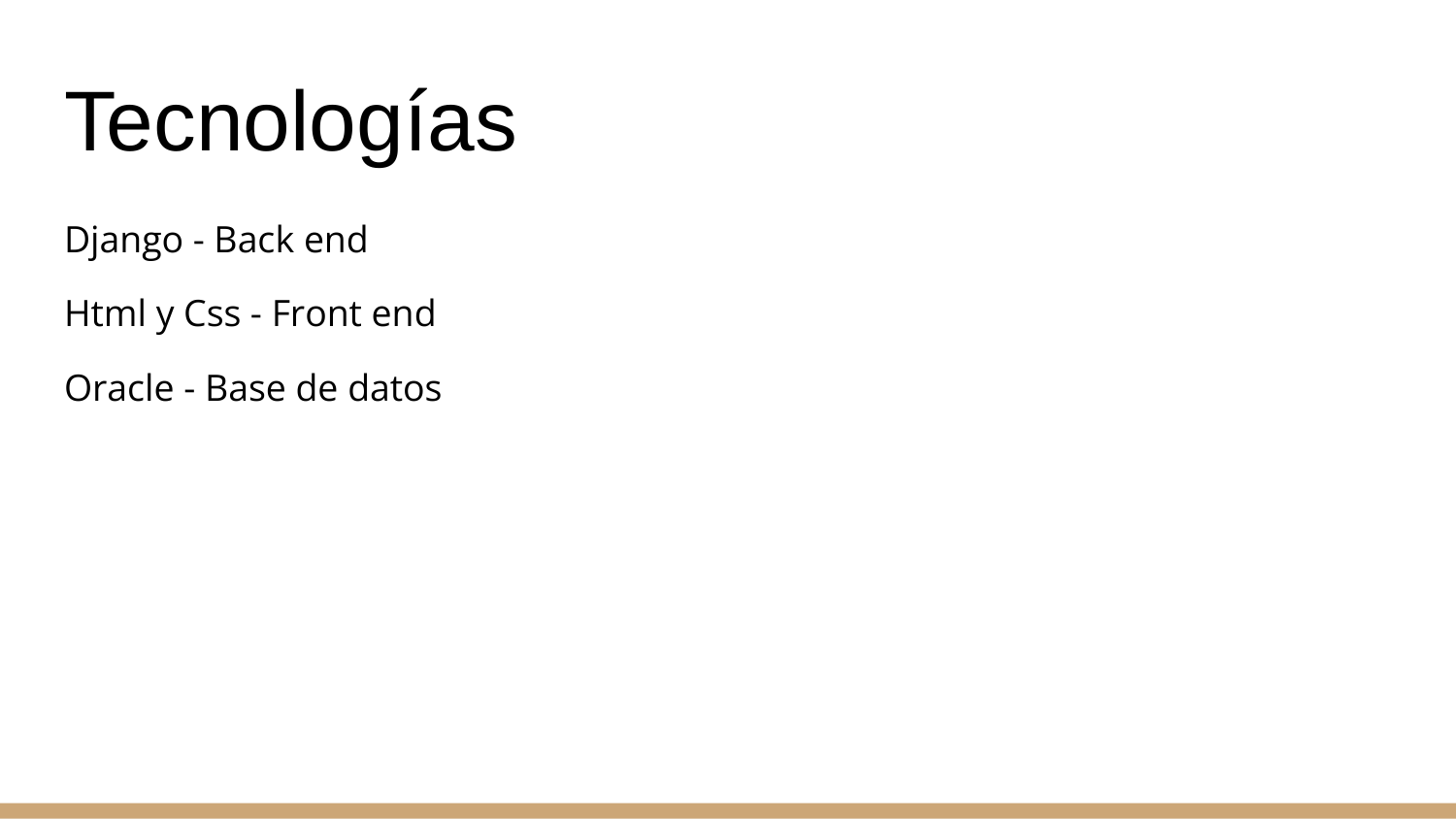

# Tecnologías
Django - Back end
Html y Css - Front end
Oracle - Base de datos